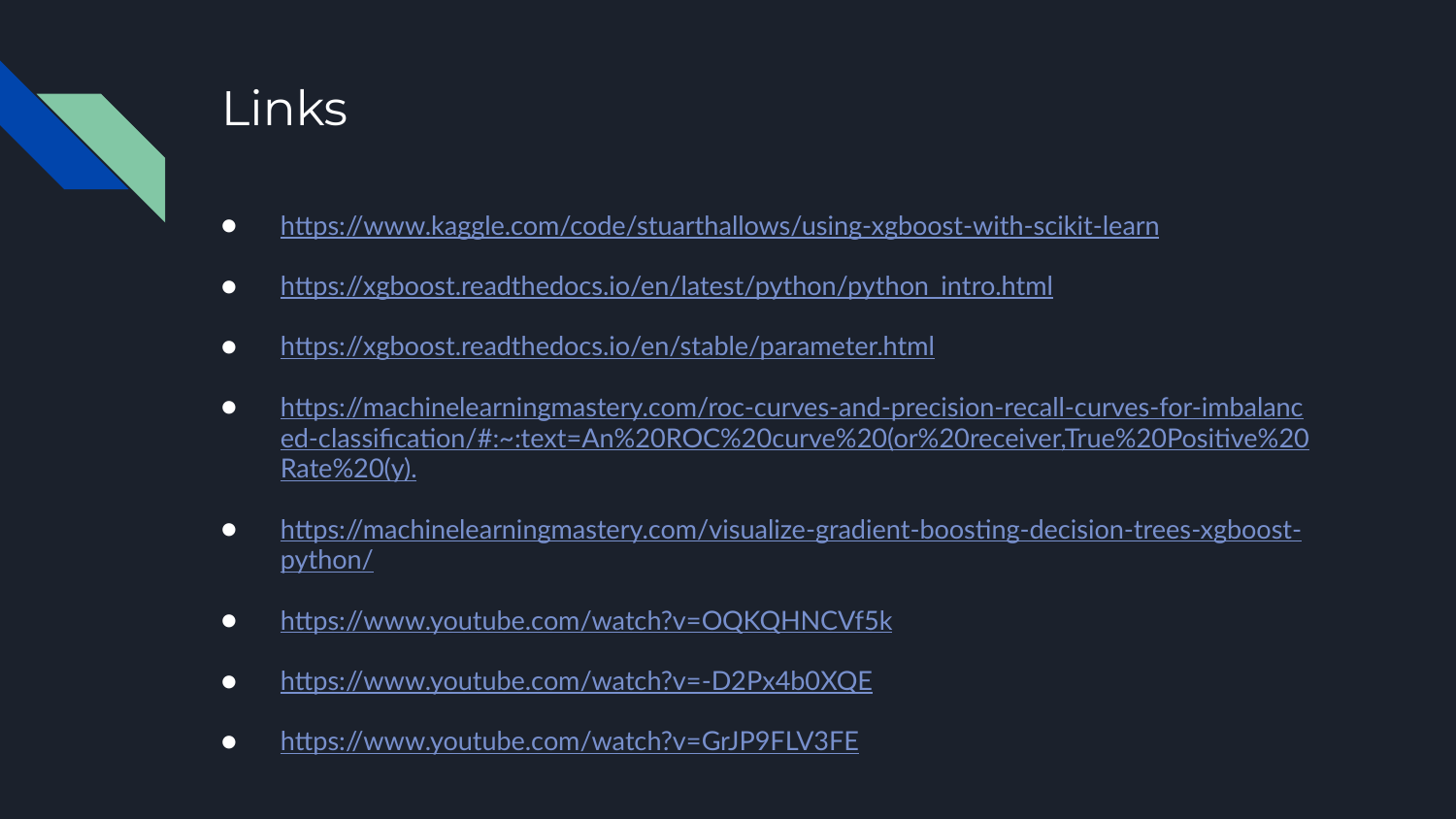

# Links
https://www.kaggle.com/code/stuarthallows/using-xgboost-with-scikit-learn
https://xgboost.readthedocs.io/en/latest/python/python_intro.html
https://xgboost.readthedocs.io/en/stable/parameter.html
https://machinelearningmastery.com/roc-curves-and-precision-recall-curves-for-imbalanced-classification/#:~:text=An%20ROC%20curve%20(or%20receiver,True%20Positive%20Rate%20(y).
https://machinelearningmastery.com/visualize-gradient-boosting-decision-trees-xgboost-python/
https://www.youtube.com/watch?v=OQKQHNCVf5k
https://www.youtube.com/watch?v=-D2Px4b0XQE
https://www.youtube.com/watch?v=GrJP9FLV3FE